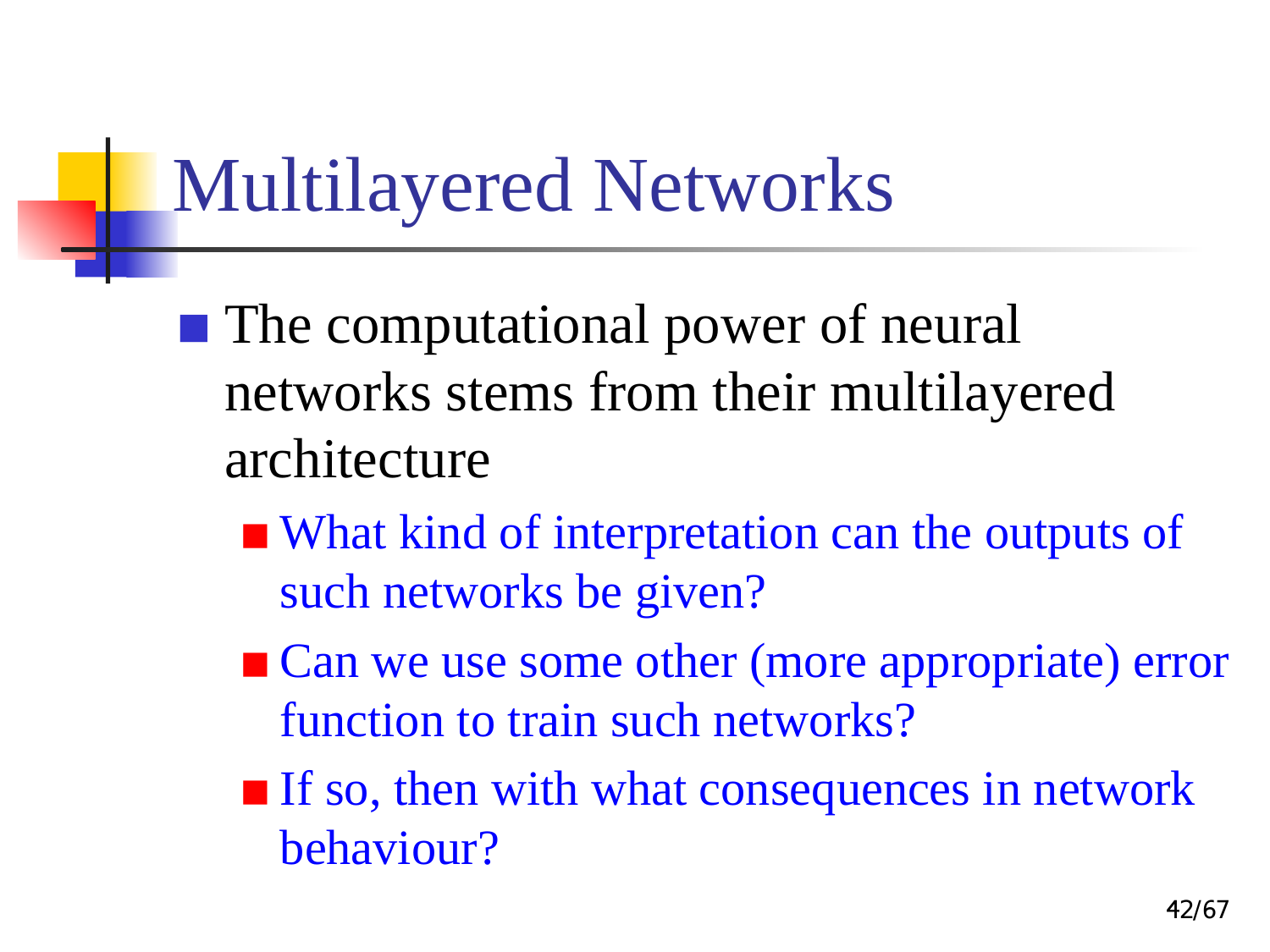

# Multilayered Networks
The computational power of neural networks stems from their multilayered architecture
What kind of interpretation can the outputs of such networks be given?
Can we use some other (more appropriate) error function to train such networks?
If so, then with what consequences in network behaviour?
42/67